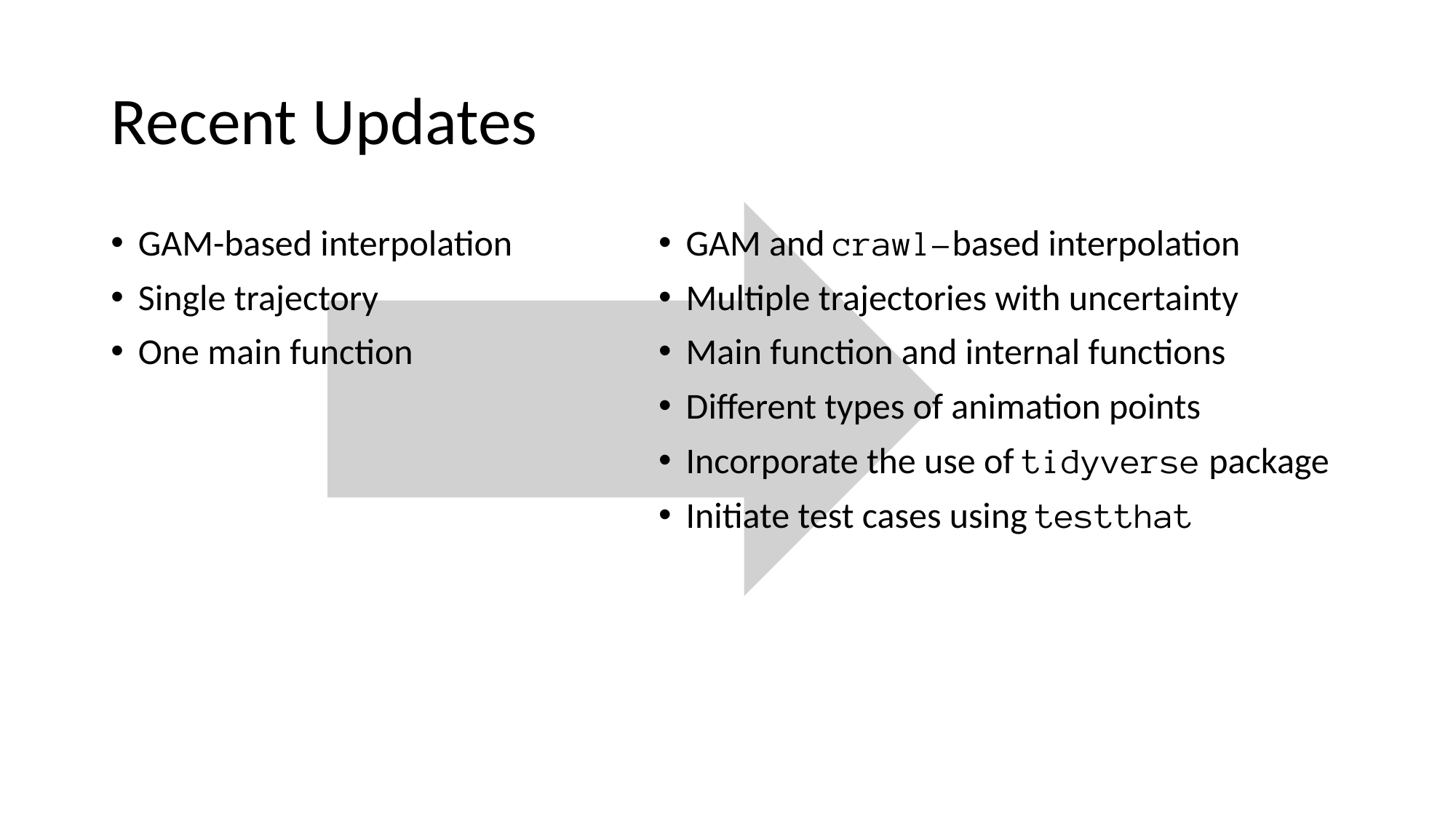

# Recent Updates

GAM-based interpolation
Single trajectory
One main function
GAM and crawl-based interpolation
Multiple trajectories with uncertainty
Main function and internal functions
Different types of animation points
Incorporate the use of tidyverse package
Initiate test cases using testthat